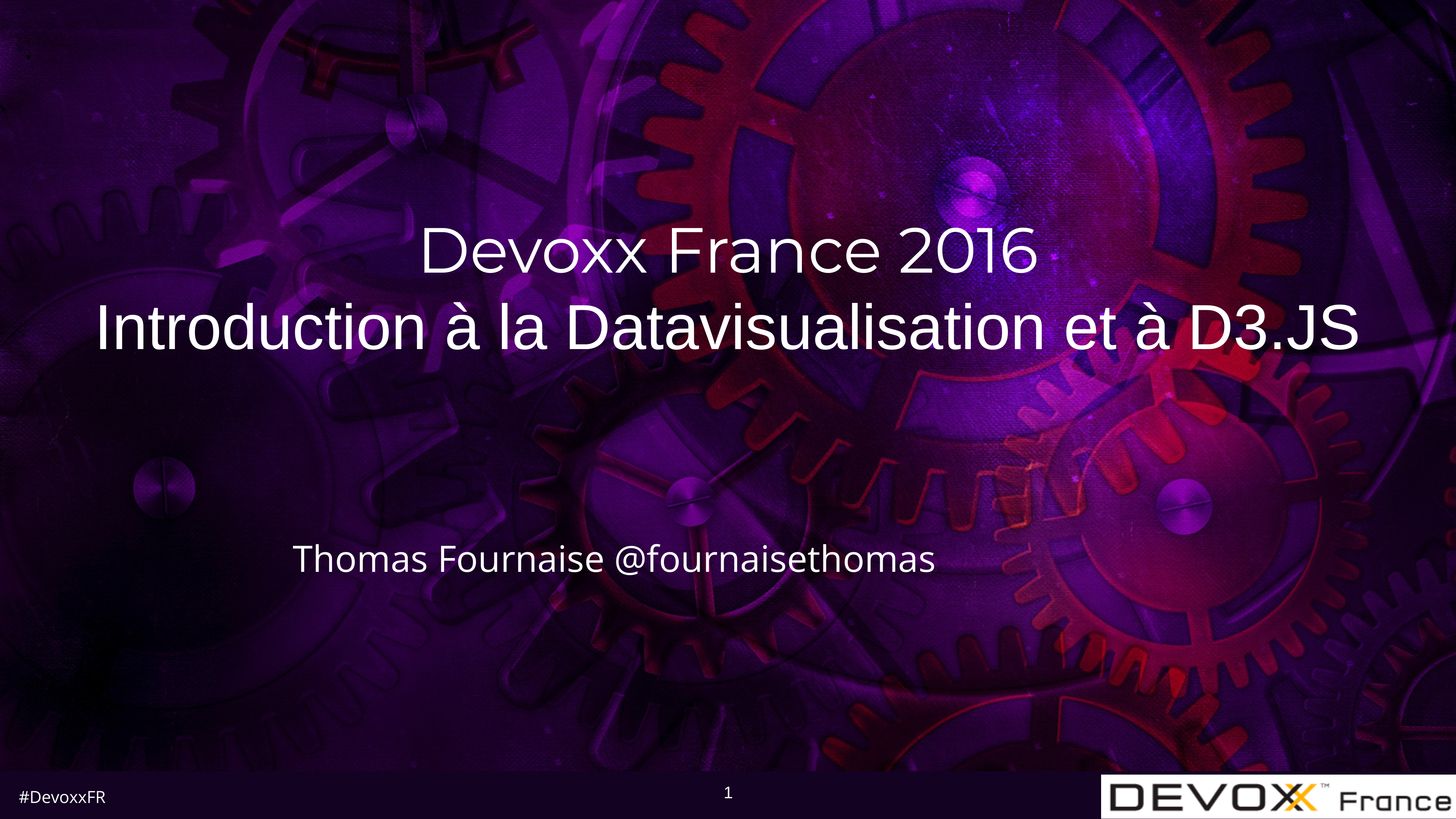

# Devoxx France 2016
Introduction à la Datavisualisation et à D3.JS
Thomas Fournaise @fournaisethomas
1